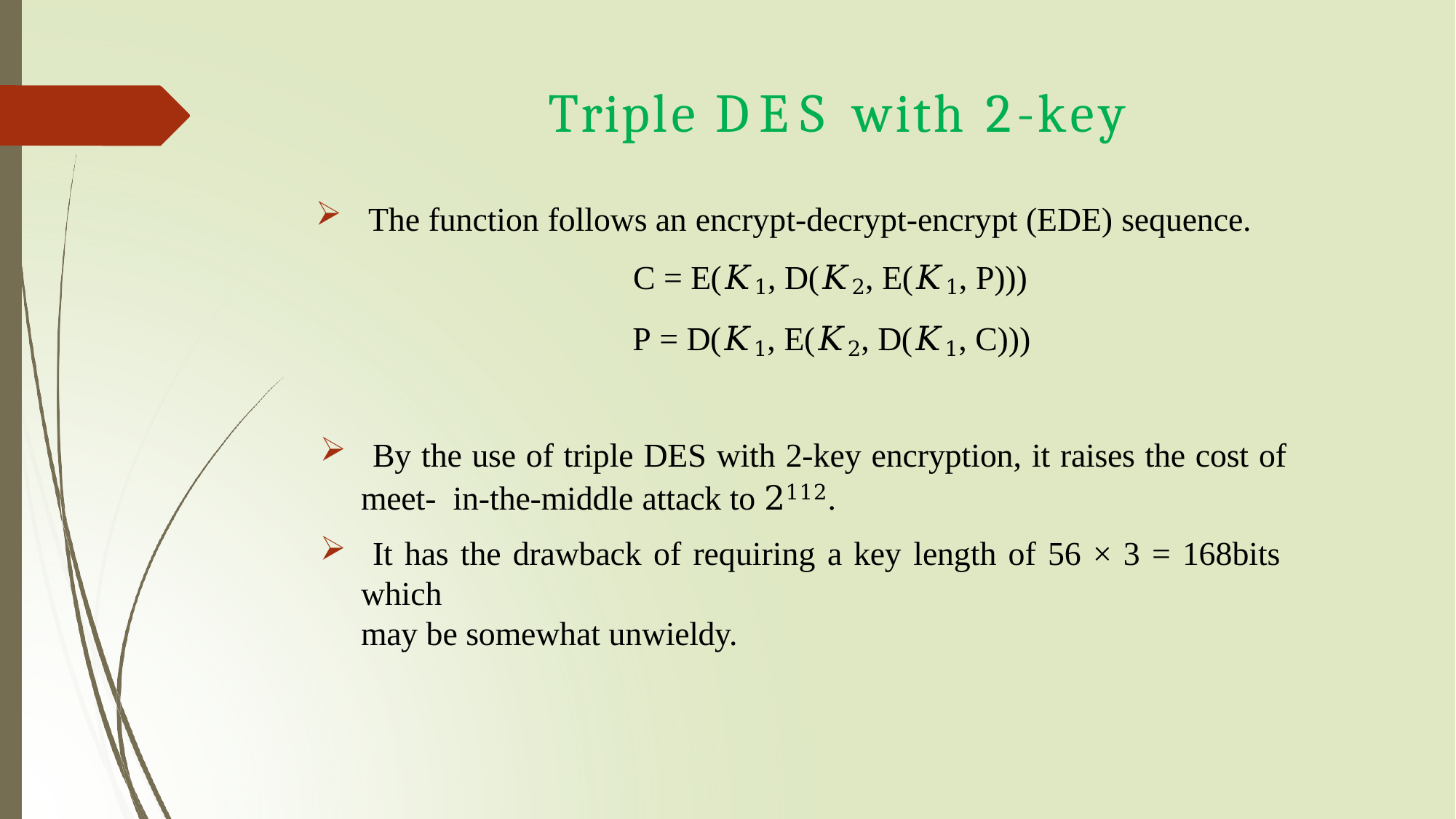

# Triple DES with 2-key
 The function follows an encrypt-decrypt-encrypt (EDE) sequence.
C = E(𝐾1, D(𝐾2, E(𝐾1, P)))
P = D(𝐾1, E(𝐾2, D(𝐾1, C)))

 By the use of triple DES with 2-key encryption, it raises the cost of meet-  in-the-middle attack to 2112.
 It has the drawback of requiring a key length of 56 × 3 = 168bits which
may be somewhat unwieldy.